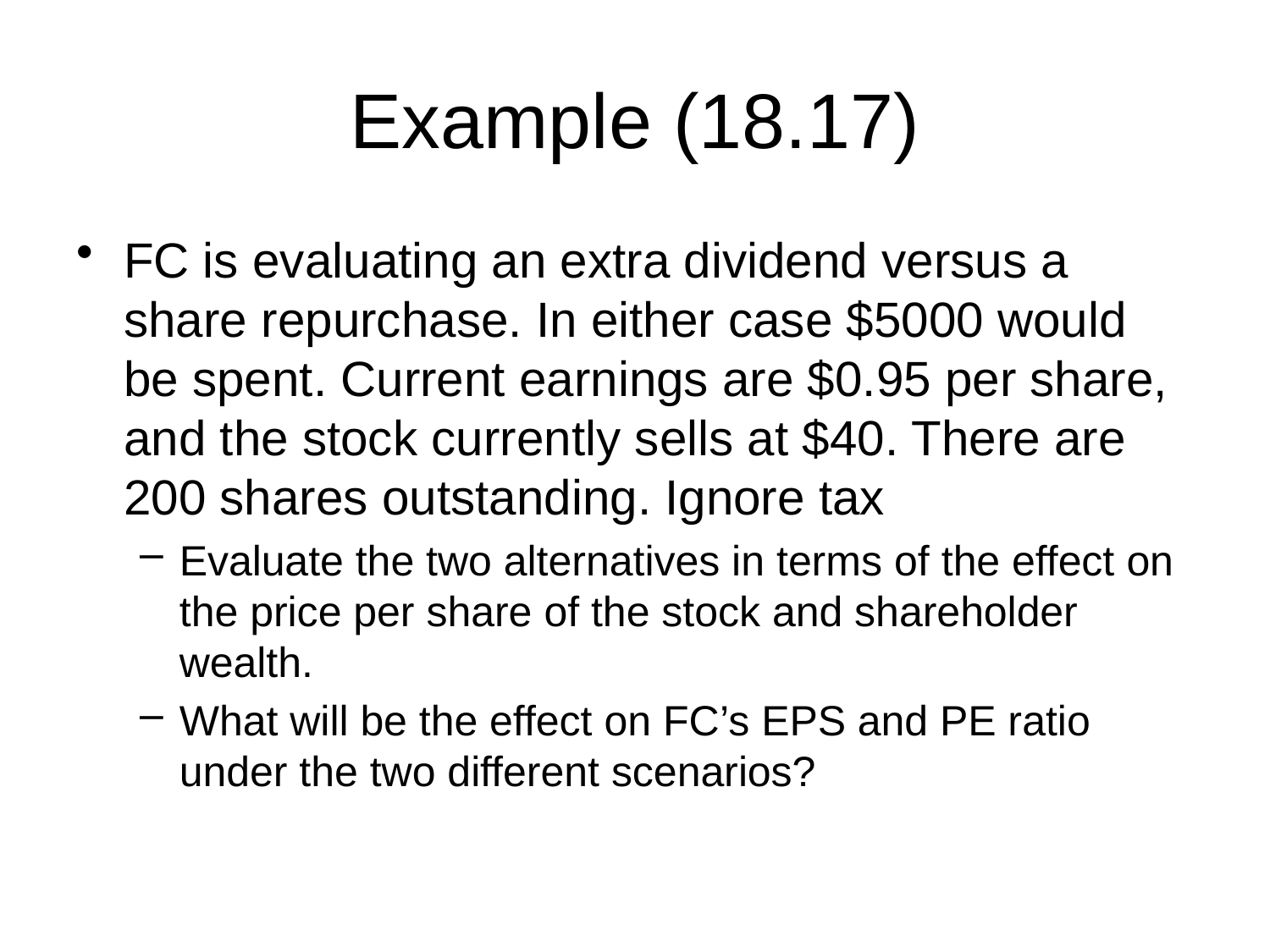

# Example (18.17)
FC is evaluating an extra dividend versus a share repurchase. In either case $5000 would be spent. Current earnings are $0.95 per share, and the stock currently sells at $40. There are 200 shares outstanding. Ignore tax
Evaluate the two alternatives in terms of the effect on the price per share of the stock and shareholder wealth.
What will be the effect on FC’s EPS and PE ratio under the two different scenarios?